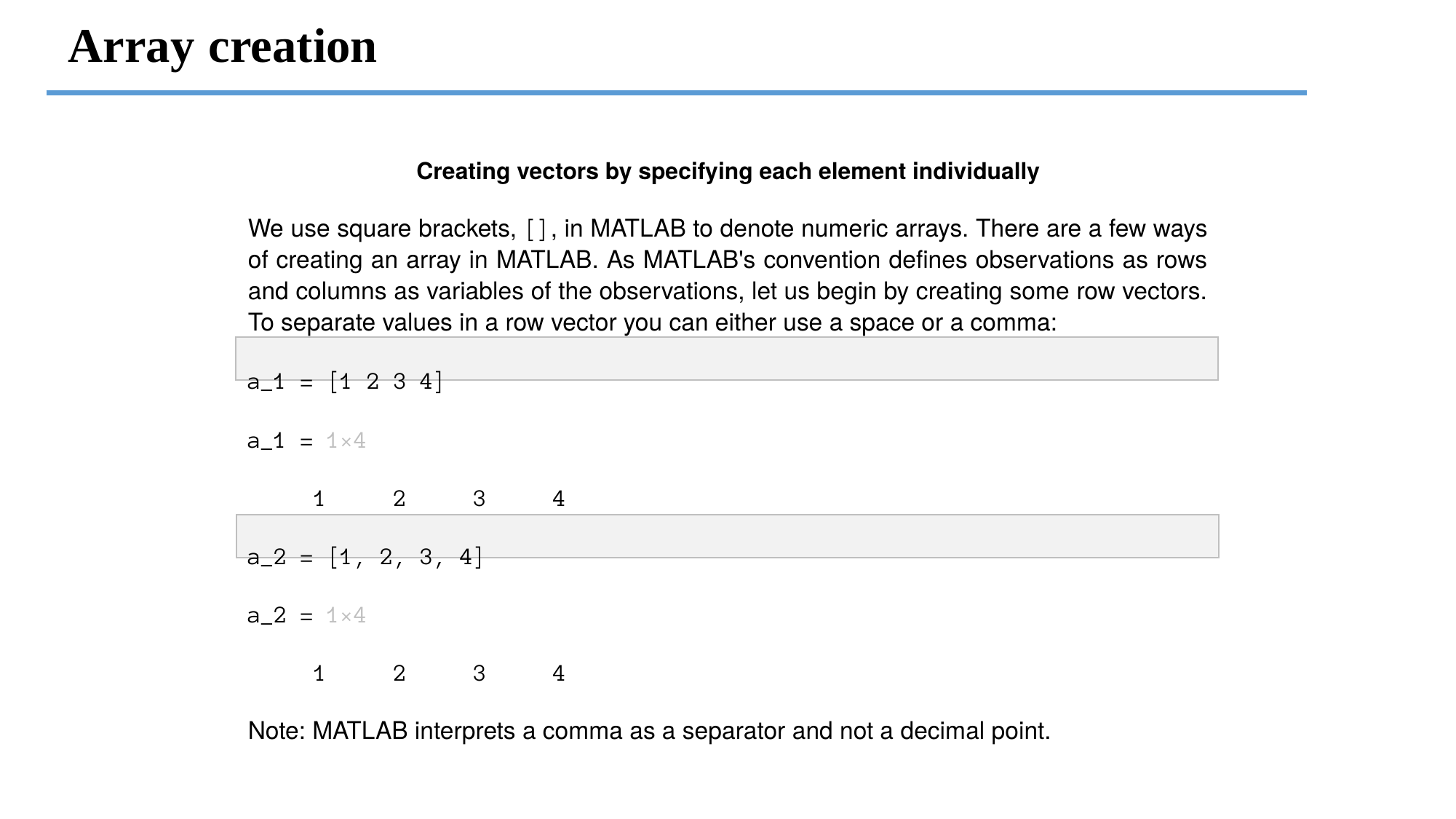

# Array creation
Creating vectors by specifying each element individually
We use square brackets, [], in MATLAB to denote numeric arrays. There are a few ways of creating an array in MATLAB. As MATLAB's convention defines observations as rows and columns as variables of the observations, let us begin by creating some row vectors. To separate values in a row vector you can either use a space or a comma:
a_1 = [1 2 3 4]
a_1 = 1×4
     1     2     3     4
a_2 = [1, 2, 3, 4]
a_2 = 1×4
     1     2     3     4
Note: MATLAB interprets a comma as a separator and not a decimal point.